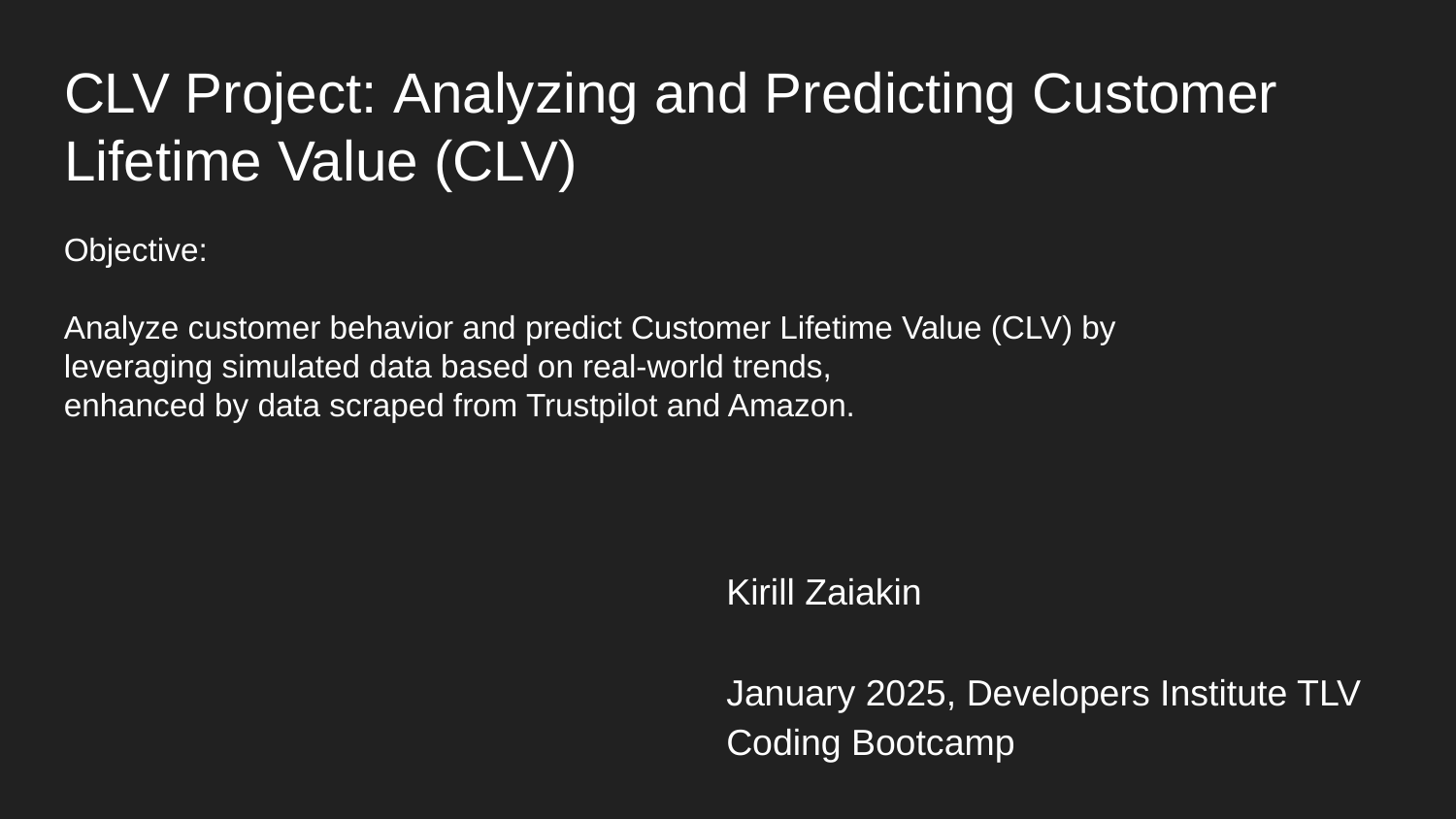

# CLV Project: Analyzing and Predicting Customer Lifetime Value (CLV)
Objective:

Analyze customer behavior and predict Customer Lifetime Value (CLV) by
leveraging simulated data based on real-world trends,
enhanced by data scraped from Trustpilot and Amazon.

Kirill Zaiakin

January 2025, Developers Institute TLV Coding Bootcamp